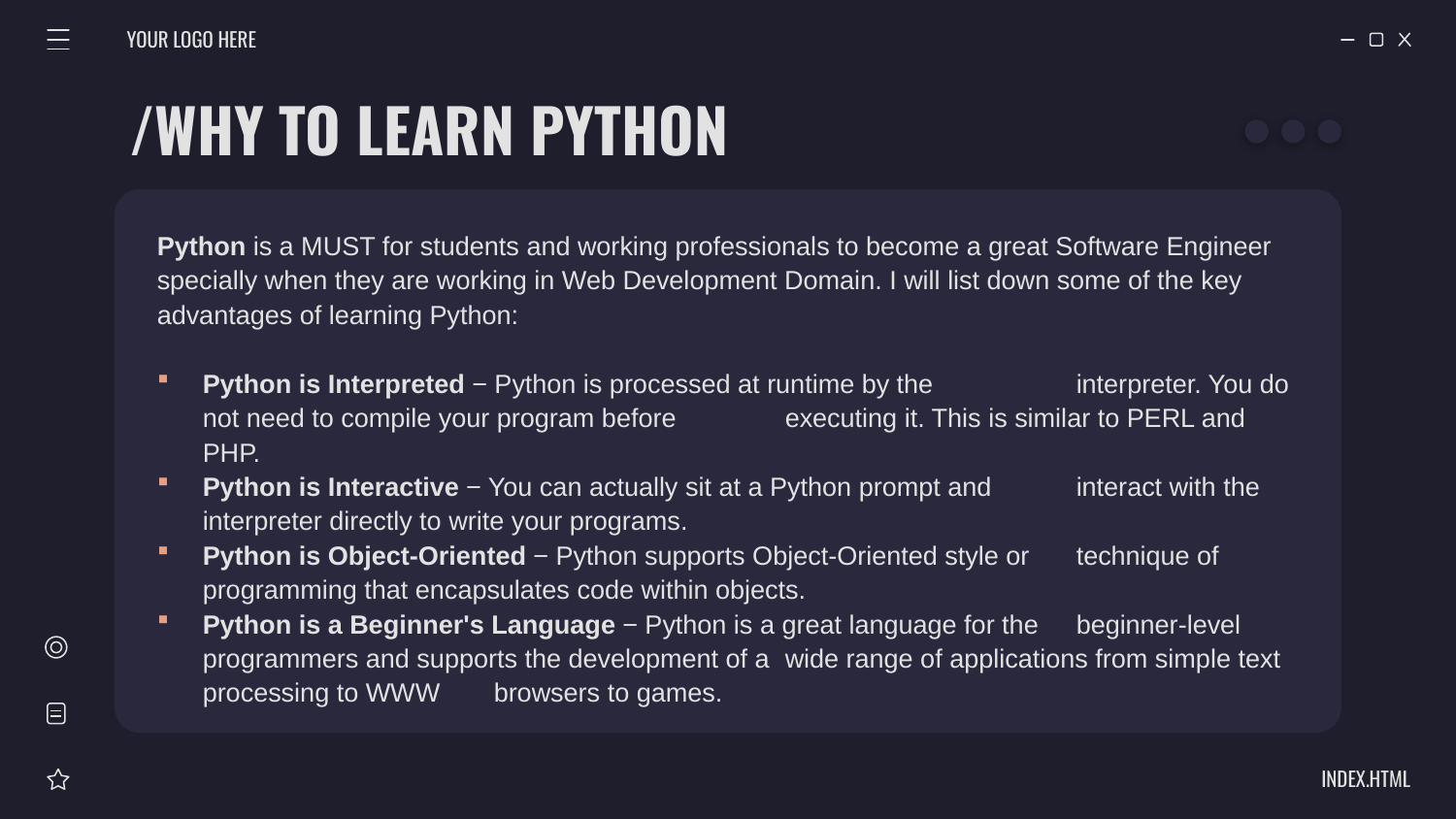

YOUR LOGO HERE

# /WHY TO LEARN PYTHON

Python is a MUST for students and working professionals to become a great Software Engineer specially when they are working in Web Development Domain. I will list down some of the key advantages of learning Python:

Python is Interpreted − Python is processed at runtime by the 	interpreter. You do not need to compile your program before 	executing it. This is similar to PERL and PHP.
Python is Interactive − You can actually sit at a Python prompt and 	interact with the interpreter directly to write your programs.
Python is Object-Oriented − Python supports Object-Oriented style or 	technique of programming that encapsulates code within objects.
Python is a Beginner's Language − Python is a great language for the 	beginner-level programmers and supports the development of a 	wide range of applications from simple text processing to WWW 	browsers to games.

INDEX.HTML